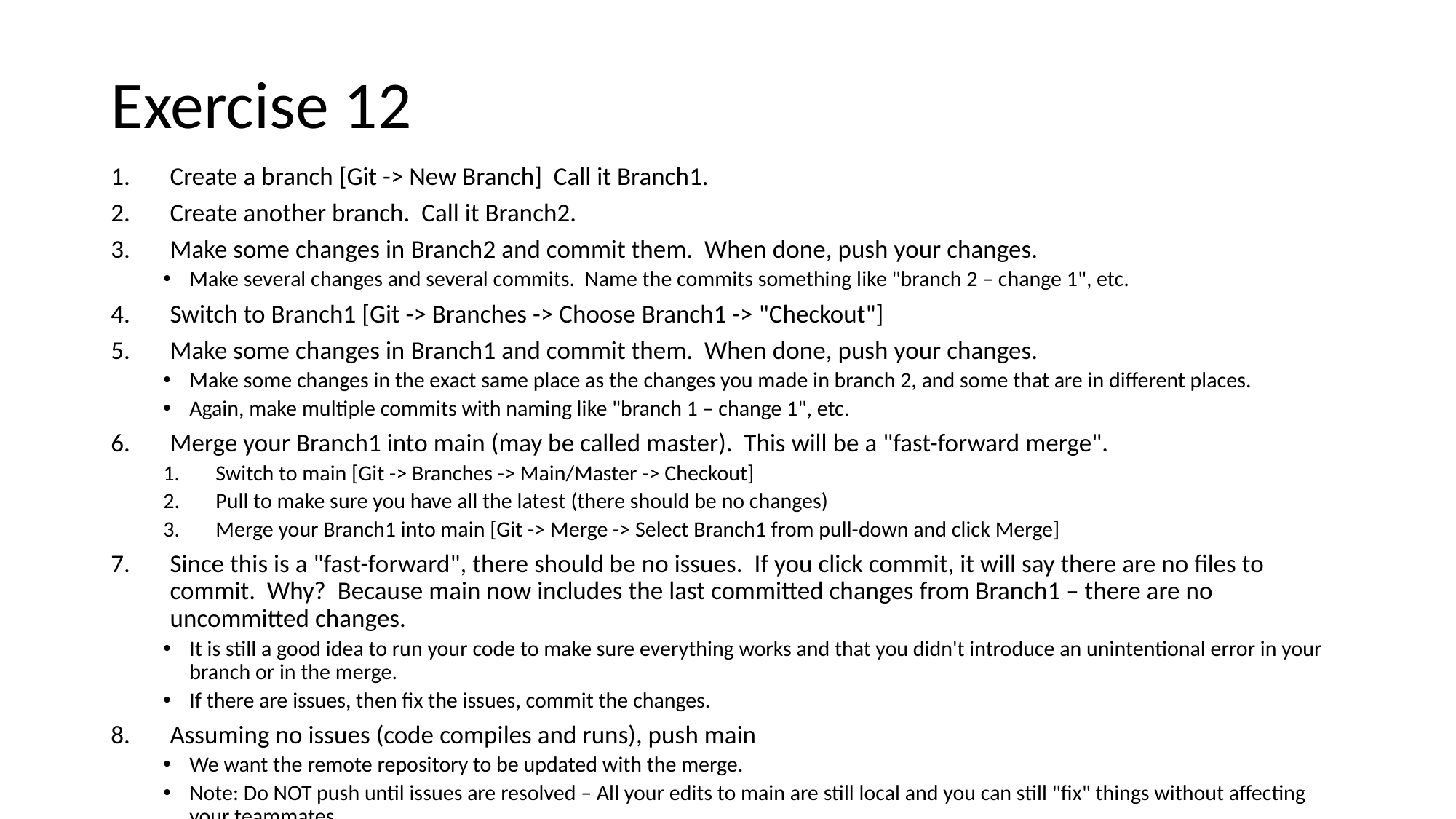

# Exercise 12
Create a branch [Git -> New Branch]  Call it Branch1.
Create another branch.  Call it Branch2.
Make some changes in Branch2 and commit them.  When done, push your changes.
Make several changes and several commits.  Name the commits something like "branch 2 – change 1", etc.
Switch to Branch1 [Git -> Branches -> Choose Branch1 -> "Checkout"]
Make some changes in Branch1 and commit them.  When done, push your changes.
Make some changes in the exact same place as the changes you made in branch 2, and some that are in different places.
Again, make multiple commits with naming like "branch 1 – change 1", etc.
Merge your Branch1 into main (may be called master).  This will be a "fast-forward merge".
Switch to main [Git -> Branches -> Main/Master -> Checkout]
Pull to make sure you have all the latest (there should be no changes)
Merge your Branch1 into main [Git -> Merge -> Select Branch1 from pull-down and click Merge]
Since this is a "fast-forward", there should be no issues.  If you click commit, it will say there are no files to commit.  Why?  Because main now includes the last committed changes from Branch1 – there are no uncommitted changes.
It is still a good idea to run your code to make sure everything works and that you didn't introduce an unintentional error in your branch or in the merge.
If there are issues, then fix the issues, commit the changes.
Assuming no issues (code compiles and runs), push main
We want the remote repository to be updated with the merge.
Note: Do NOT push until issues are resolved – All your edits to main are still local and you can still "fix" things without affecting your teammates.